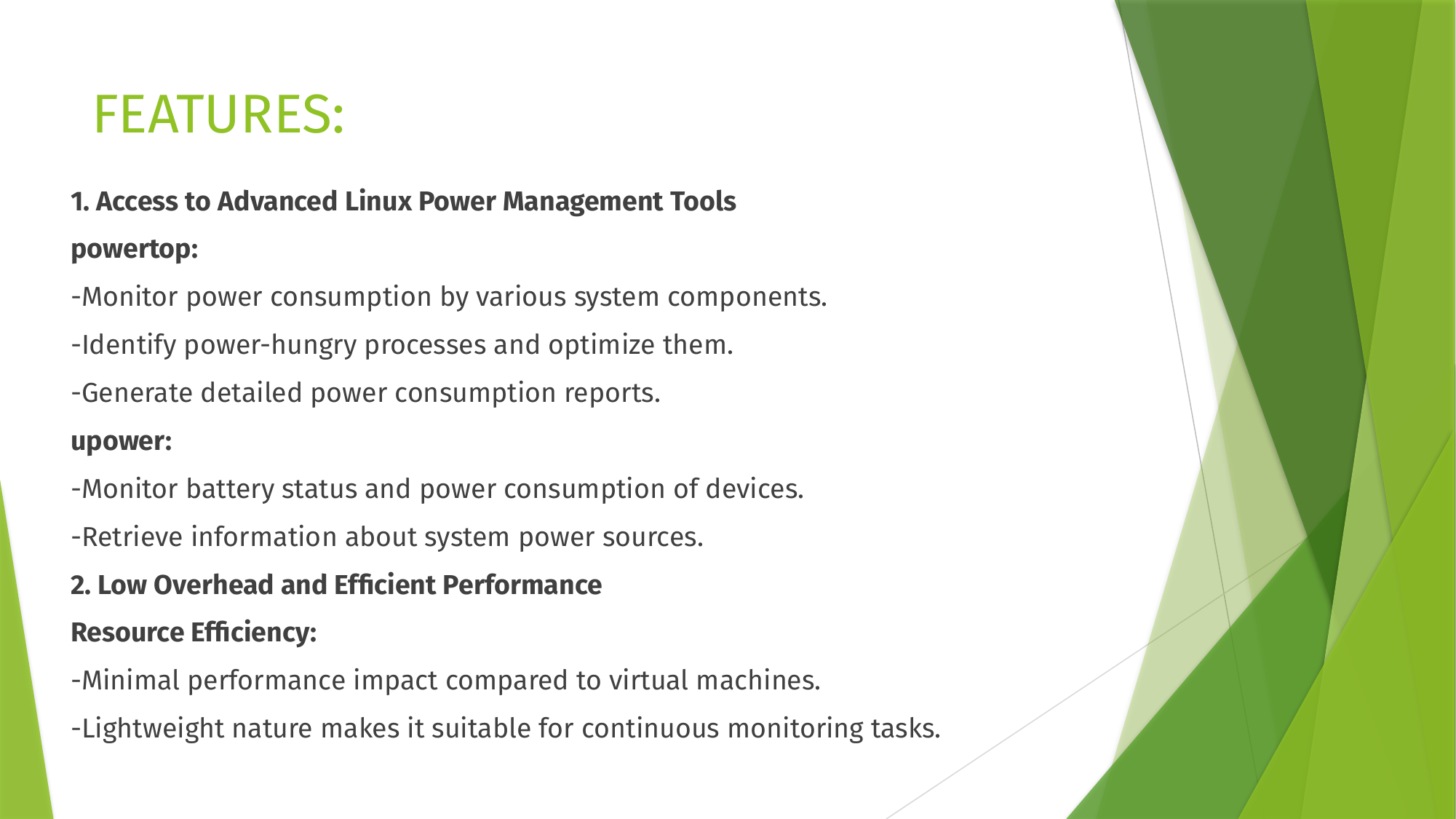

# FEATURES:
1. Access to Advanced Linux Power Management Tools
powertop:
-Monitor power consumption by various system components.
-Identify power-hungry processes and optimize them.
-Generate detailed power consumption reports.
upower:
-Monitor battery status and power consumption of devices.
-Retrieve information about system power sources.
2. Low Overhead and Efficient Performance
Resource Efficiency:
-Minimal performance impact compared to virtual machines.
-Lightweight nature makes it suitable for continuous monitoring tasks.